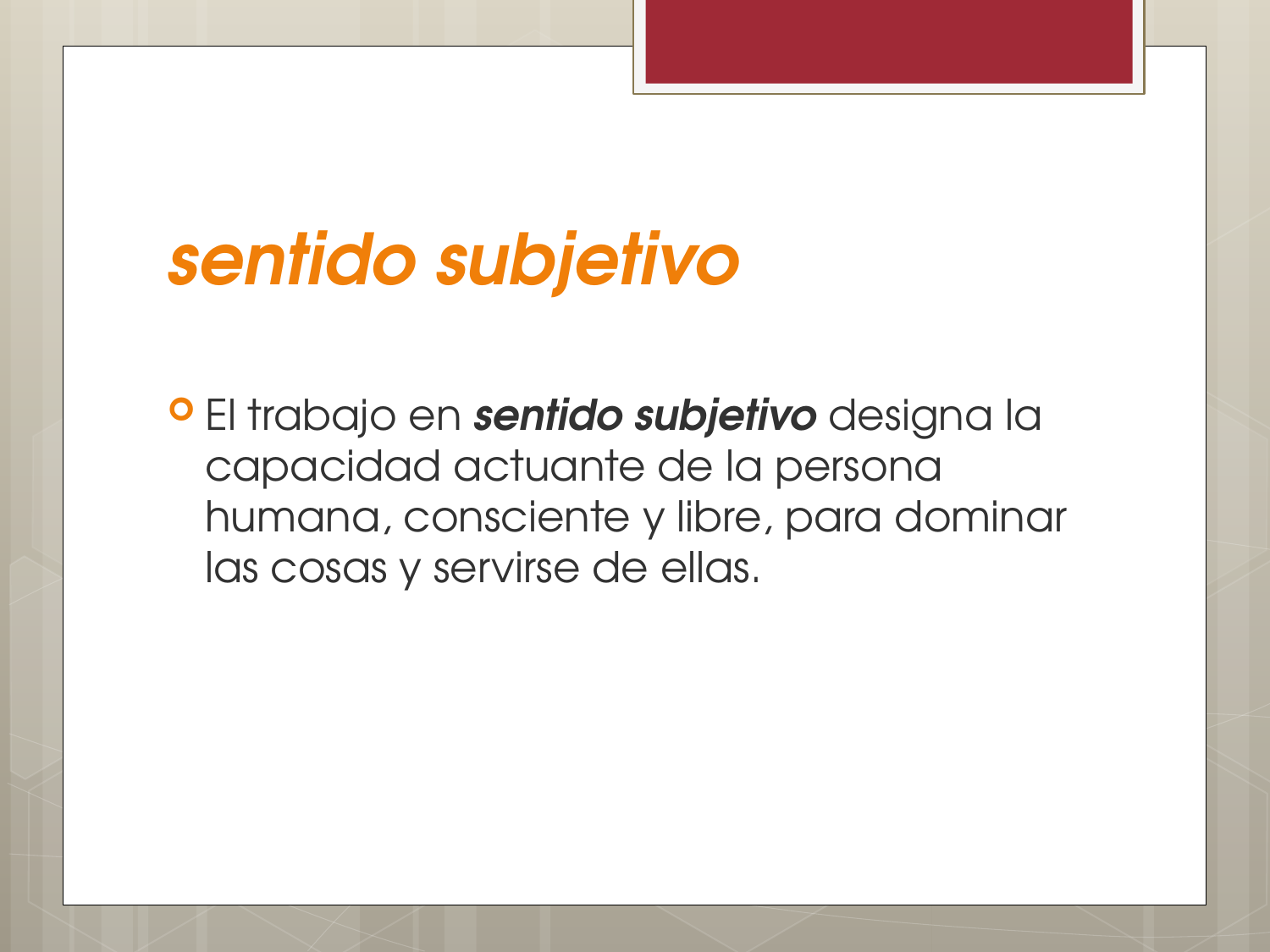

# sentido subjetivo

El trabajo en sentido subjetivo designa la capacidad actuante de la persona humana, consciente y libre, para dominar las cosas y servirse de ellas.